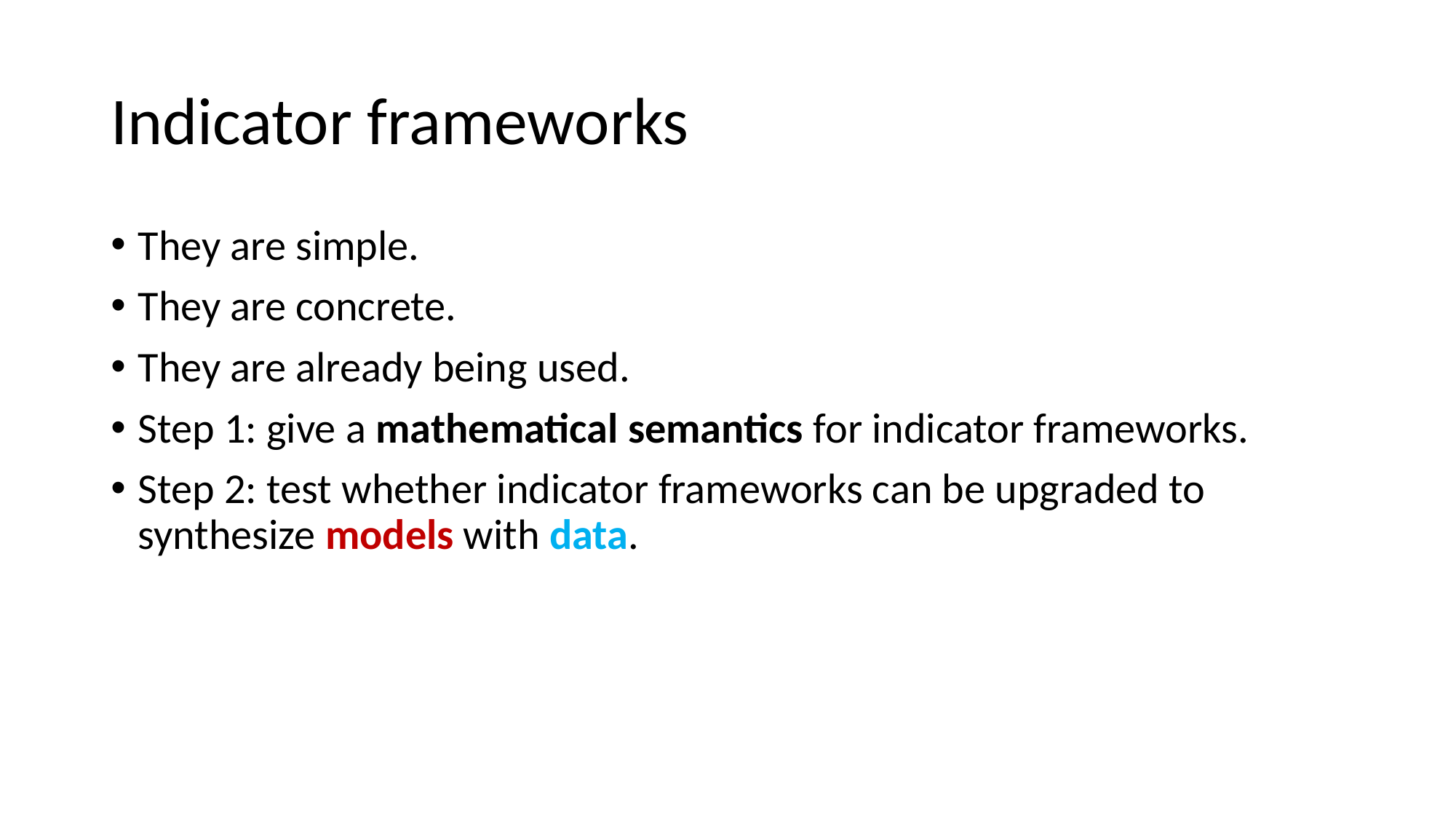

# Indicator frameworks
They are simple.
They are concrete.
They are already being used.
Step 1: give a mathematical semantics for indicator frameworks.
Step 2: test whether indicator frameworks can be upgraded to synthesize models with data.